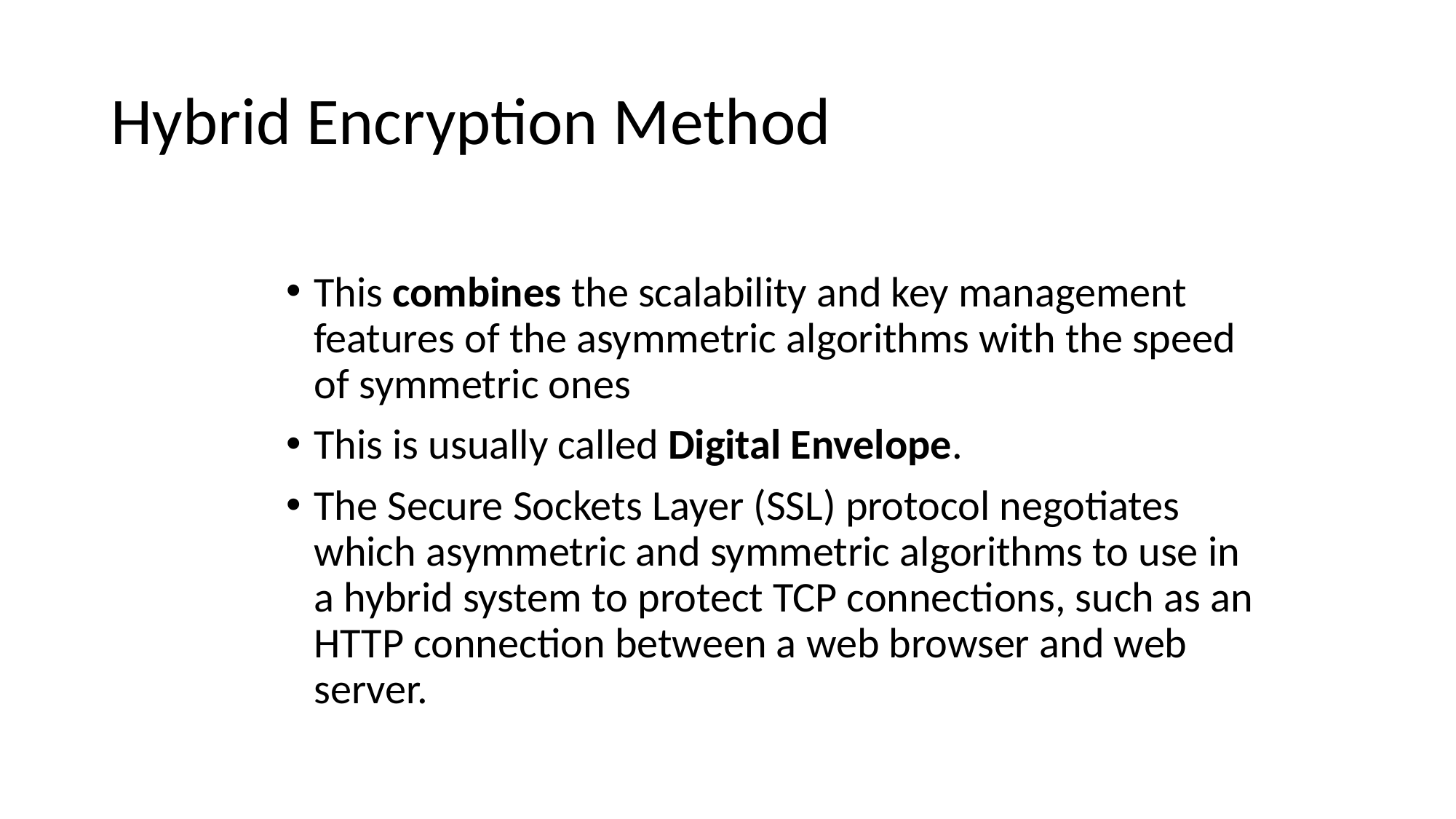

# Hybrid Encryption Method
This combines the scalability and key management features of the asymmetric algorithms with the speed of symmetric ones
This is usually called Digital Envelope.
The Secure Sockets Layer (SSL) protocol negotiates which asymmetric and symmetric algorithms to use in a hybrid system to protect TCP connections, such as an HTTP connection between a web browser and web server.